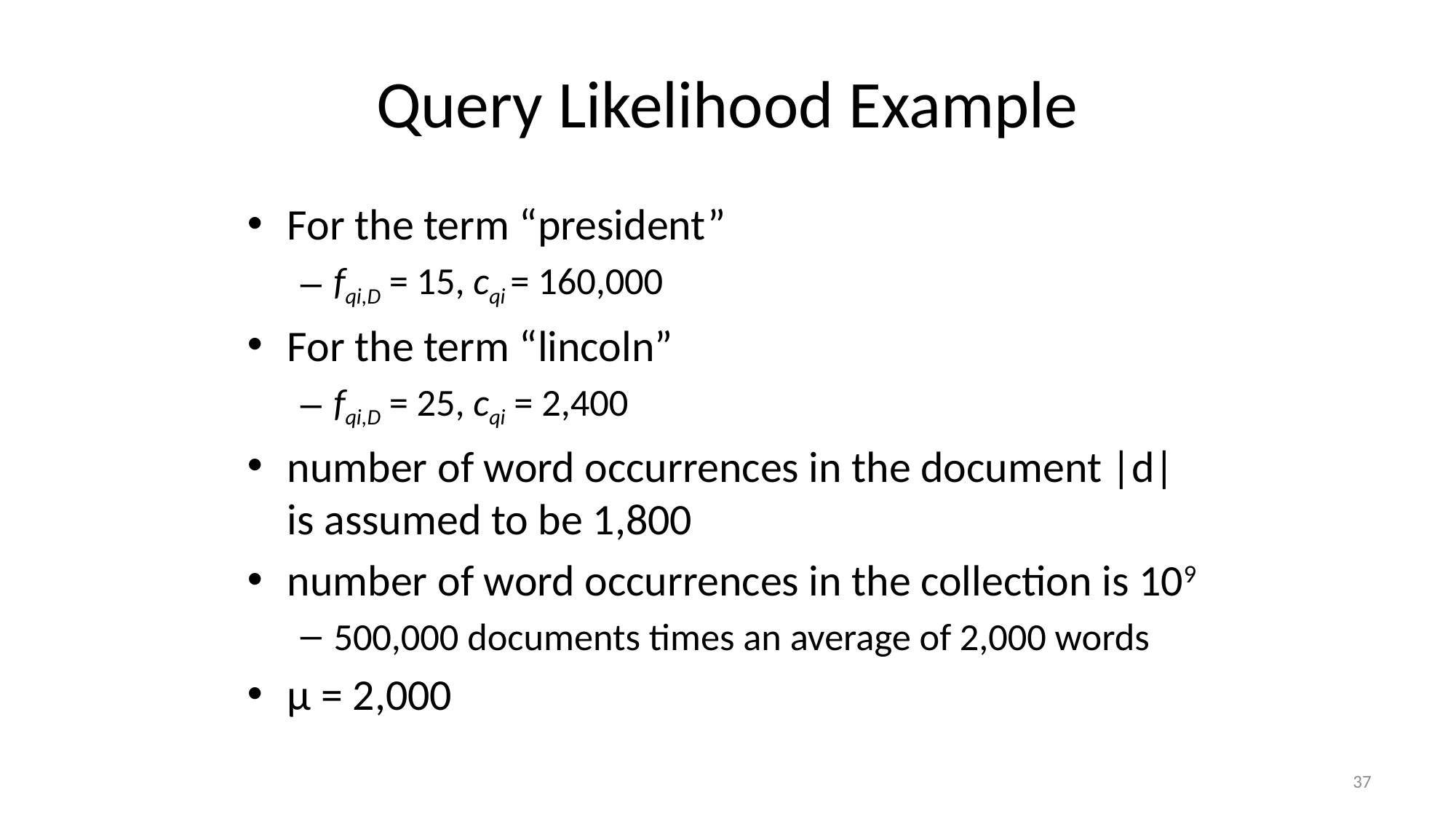

# Query Likelihood Example
For the term “president”
fqi,D = 15, cqi = 160,000
For the term “lincoln”
fqi,D = 25, cqi = 2,400
number of word occurrences in the document |d| is assumed to be 1,800
number of word occurrences in the collection is 109
500,000 documents times an average of 2,000 words
μ = 2,000
37